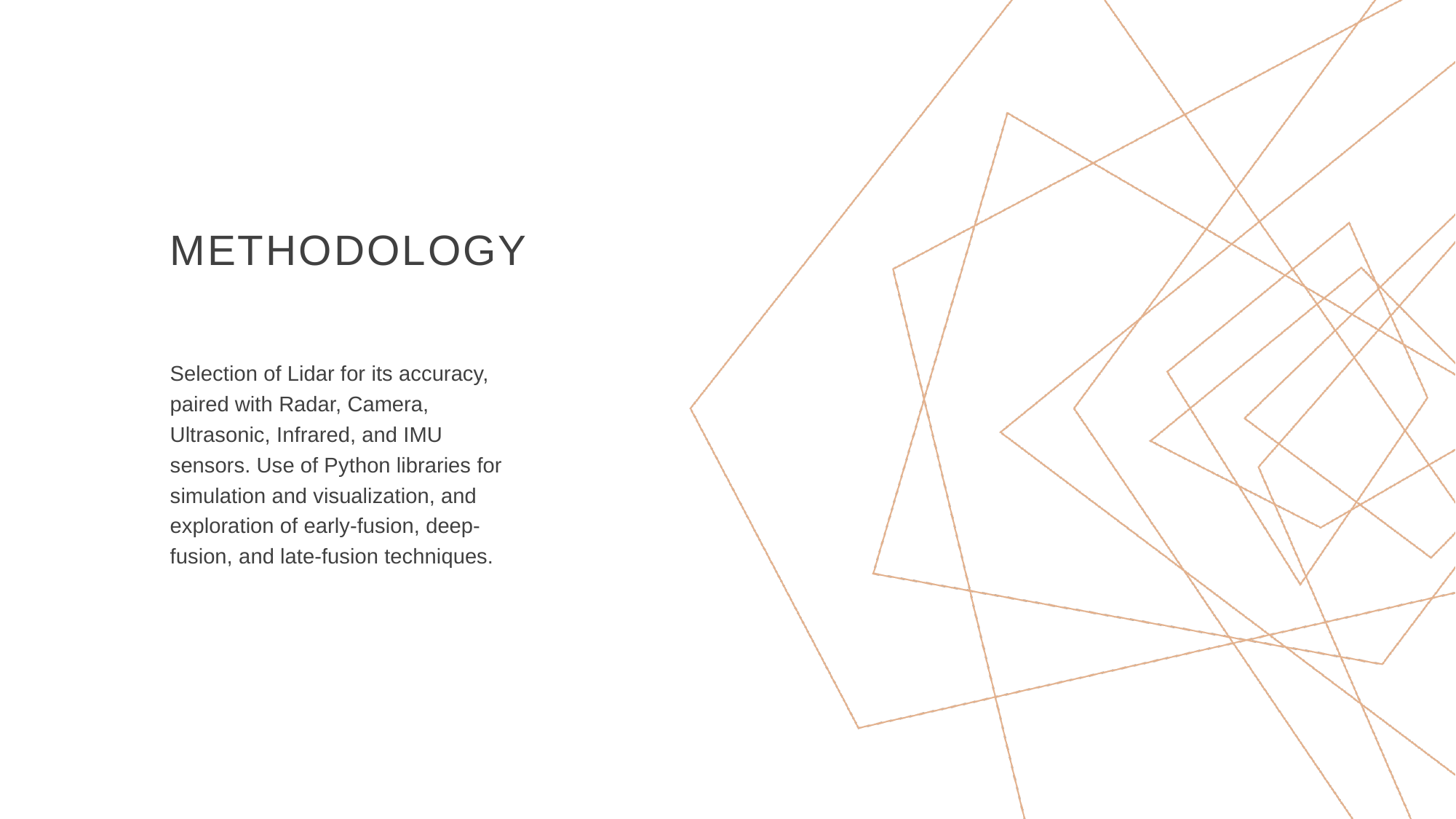

# Methodology
Selection of Lidar for its accuracy, paired with Radar, Camera, Ultrasonic, Infrared, and IMU sensors. Use of Python libraries for simulation and visualization, and exploration of early-fusion, deep-fusion, and late-fusion techniques.